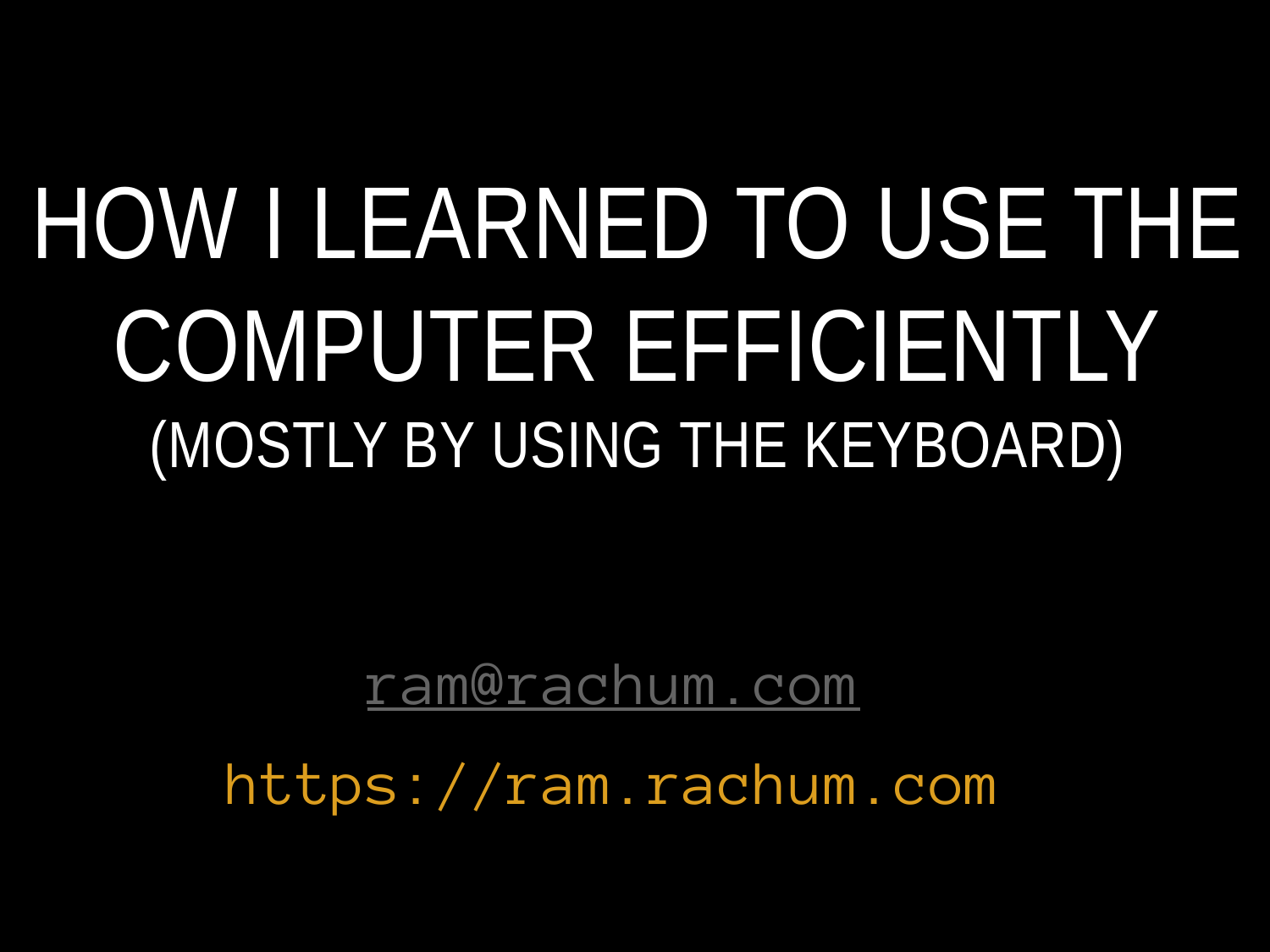

# How I learned to use the computer efficiently (Mostly by using the keyboard)
ram@rachum.com
https://ram.rachum.com